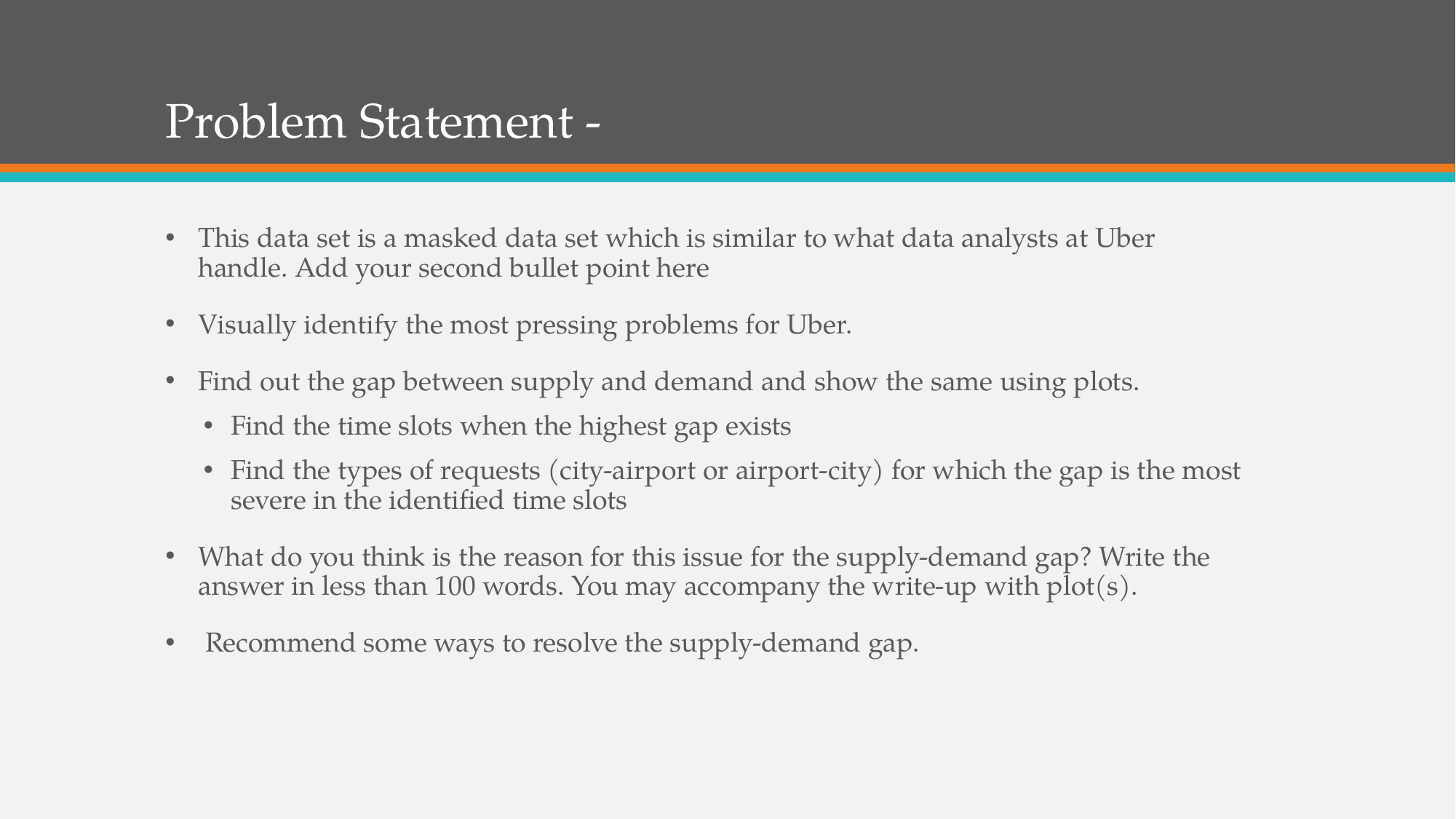

# Problem Statement -
This data set is a masked data set which is similar to what data analysts at Uber handle. Add your second bullet point here
Visually identify the most pressing problems for Uber.
Find out the gap between supply and demand and show the same using plots.
Find the time slots when the highest gap exists
Find the types of requests (city-airport or airport-city) for which the gap is the most severe in the identified time slots
What do you think is the reason for this issue for the supply-demand gap? Write the answer in less than 100 words. You may accompany the write-up with plot(s).
 Recommend some ways to resolve the supply-demand gap.